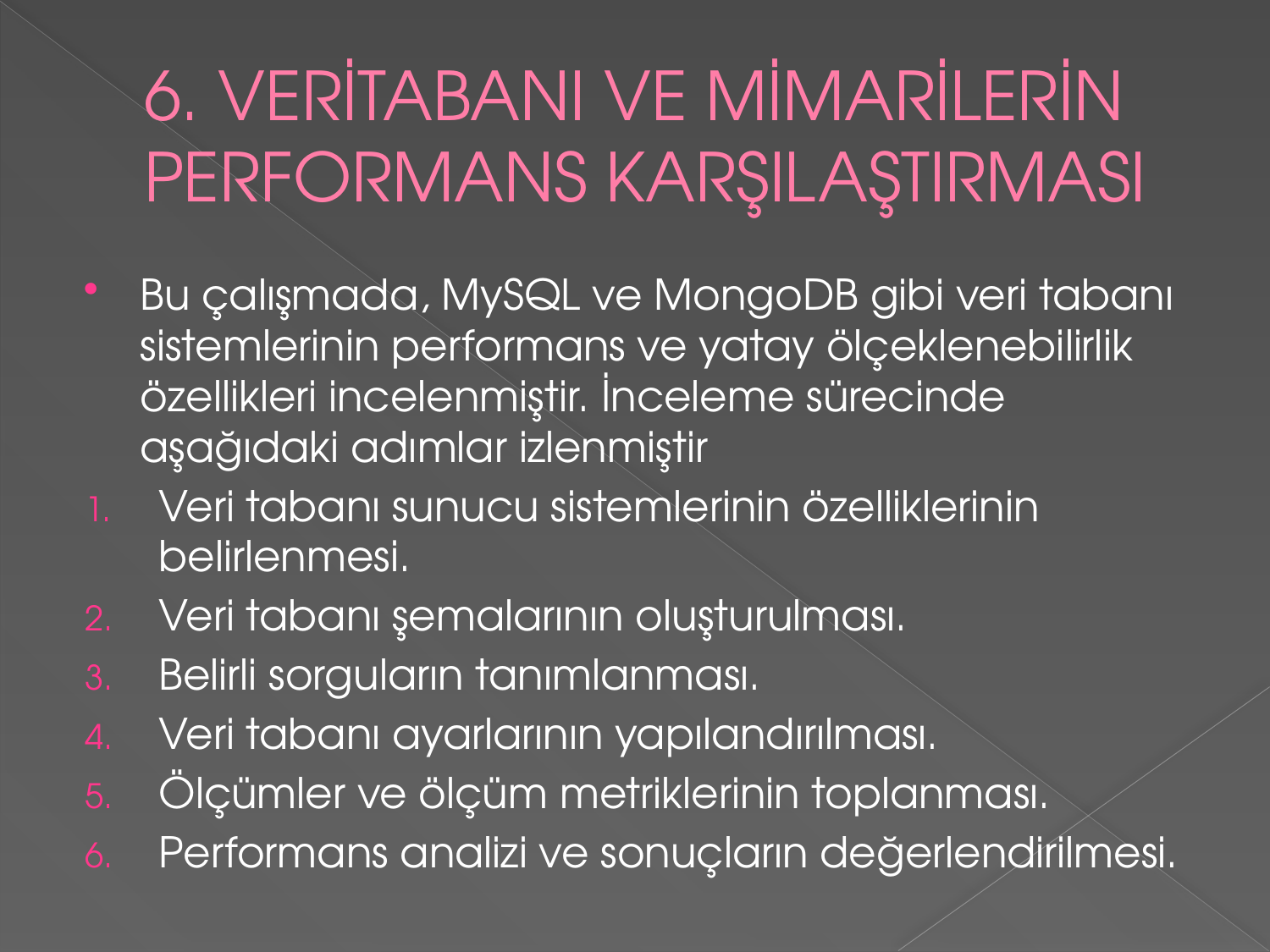

# 6. VERİTABANI VE MİMARİLERİN PERFORMANS KARŞILAŞTIRMASI
Bu çalışmada, MySQL ve MongoDB gibi veri tabanı sistemlerinin performans ve yatay ölçeklenebilirlik özellikleri incelenmiştir. İnceleme sürecinde aşağıdaki adımlar izlenmiştir
Veri tabanı sunucu sistemlerinin özelliklerinin belirlenmesi.
Veri tabanı şemalarının oluşturulması.
Belirli sorguların tanımlanması.
Veri tabanı ayarlarının yapılandırılması.
Ölçümler ve ölçüm metriklerinin toplanması.
Performans analizi ve sonuçların değerlendirilmesi.